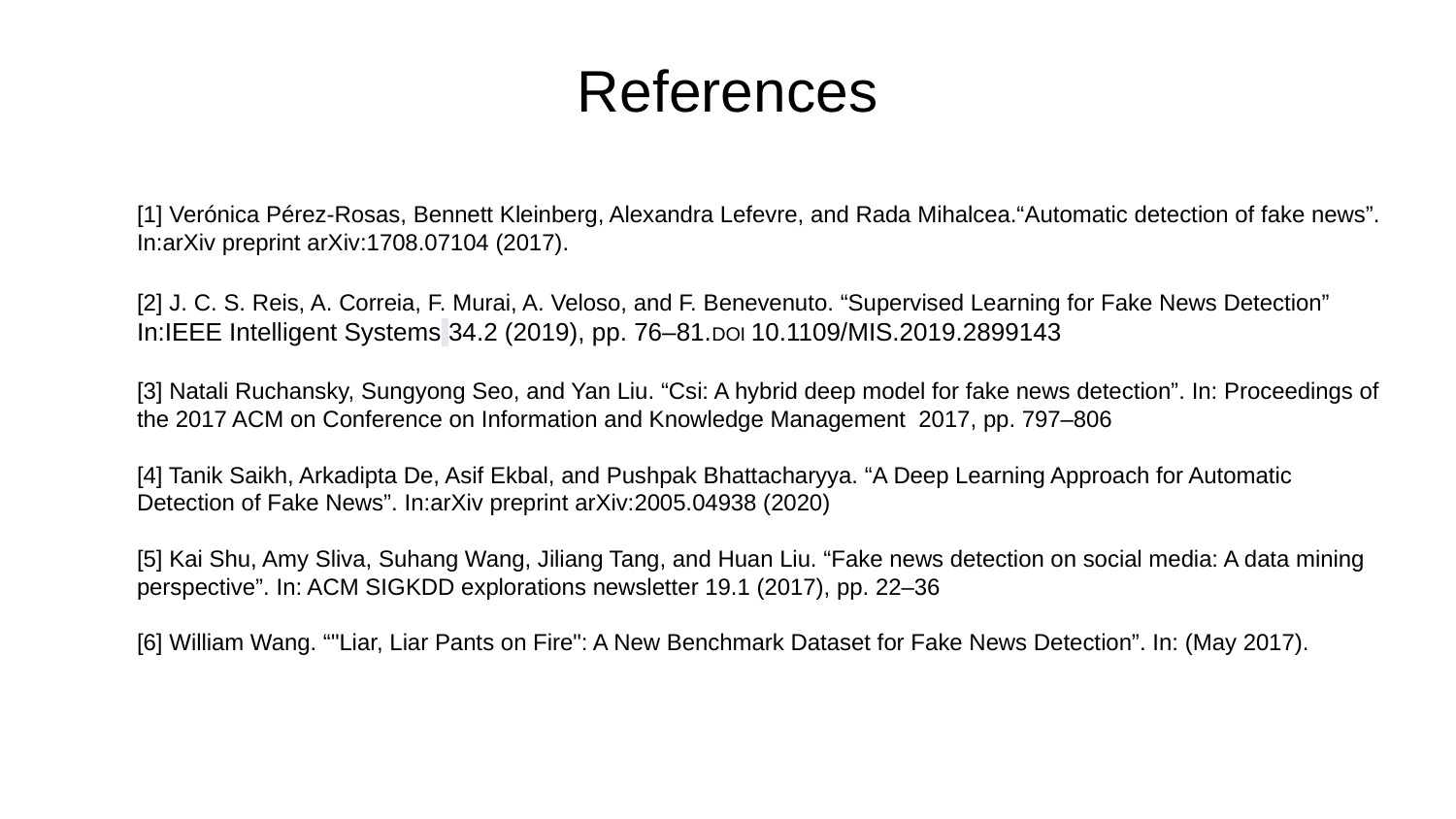

# References

[1] Verónica Pérez-Rosas, Bennett Kleinberg, Alexandra Lefevre, and Rada Mihalcea.“Automatic detection of fake news”. In:arXiv preprint arXiv:1708.07104 (2017).

[2] J. C. S. Reis, A. Correia, F. Murai, A. Veloso, and F. Benevenuto. “Supervised Learning for Fake News Detection” In:IEEE Intelligent Systems 34.2 (2019), pp. 76–81.DOI 10.1109/MIS.2019.2899143

[3] Natali Ruchansky, Sungyong Seo, and Yan Liu. “Csi: A hybrid deep model for fake news detection”. In: Proceedings of the 2017 ACM on Conference on Information and Knowledge Management  2017, pp. 797–806

[4] Tanik Saikh, Arkadipta De, Asif Ekbal, and Pushpak Bhattacharyya. “A Deep Learning Approach for Automatic Detection of Fake News”. In:arXiv preprint arXiv:2005.04938 (2020)

[5] Kai Shu, Amy Sliva, Suhang Wang, Jiliang Tang, and Huan Liu. “Fake news detection on social media: A data mining perspective”. In: ACM SIGKDD explorations newsletter 19.1 (2017), pp. 22–36

[6] William Wang. “"Liar, Liar Pants on Fire": A New Benchmark Dataset for Fake News Detection”. In: (May 2017).